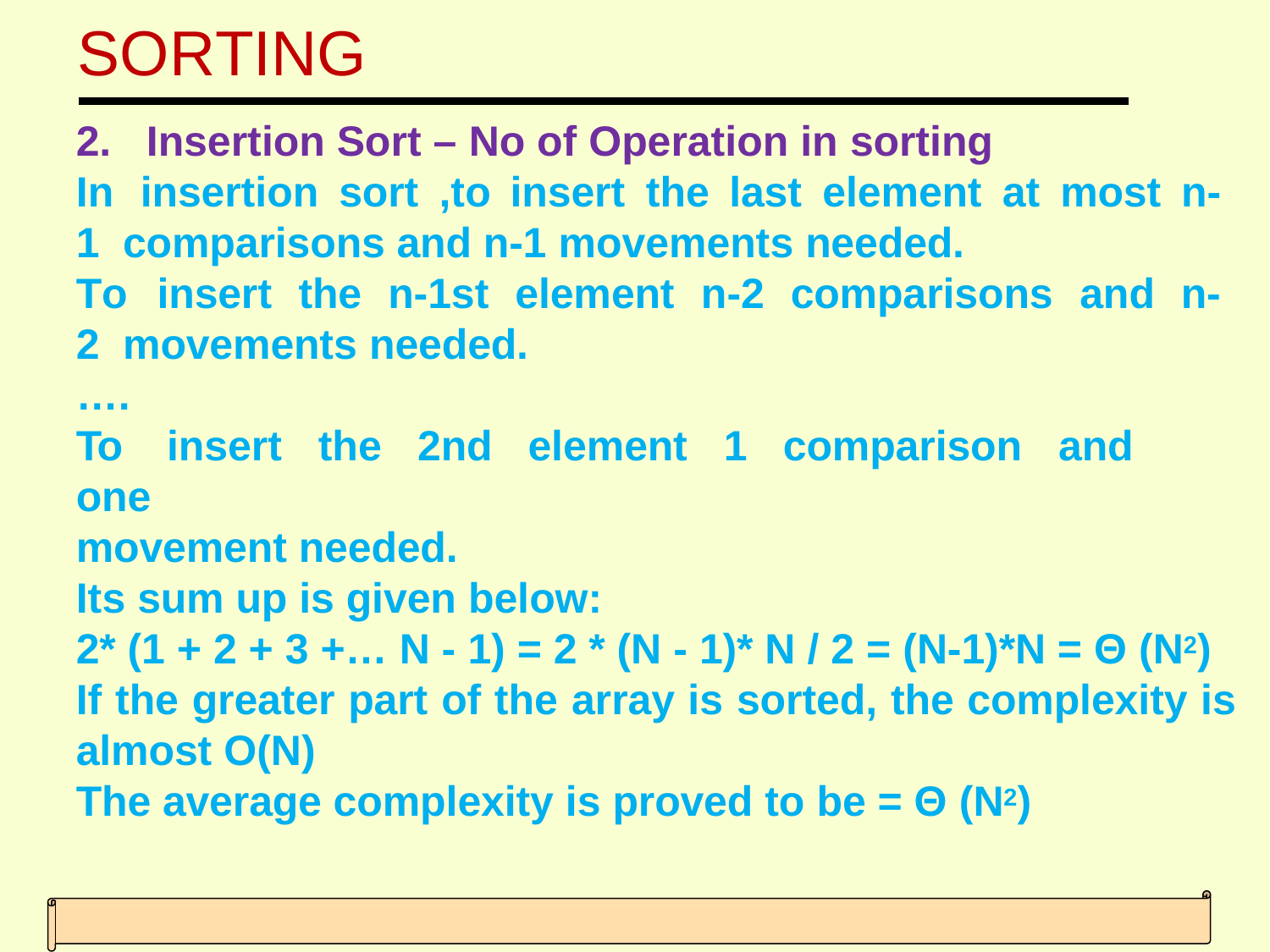

# SORTING

2.	Insertion Sort – No of Operation in sorting
In	insertion	sort	,to	insert	the	last	element	at	most	n-1  comparisons and n-1 movements needed.
To	insert	the	n-1st	element	n-2	comparisons	and	n-2  movements needed.
….
To	insert	the	2nd	element	1	comparison	and	one
movement needed.
Its sum up is given below:
2* (1 + 2 + 3 +… N - 1) = 2 * (N - 1)* N / 2 = (N-1)*N = Θ (N2)
If the greater part of the array is sorted, the complexity is
almost O(N)
The average complexity is proved to be = Θ (N2)